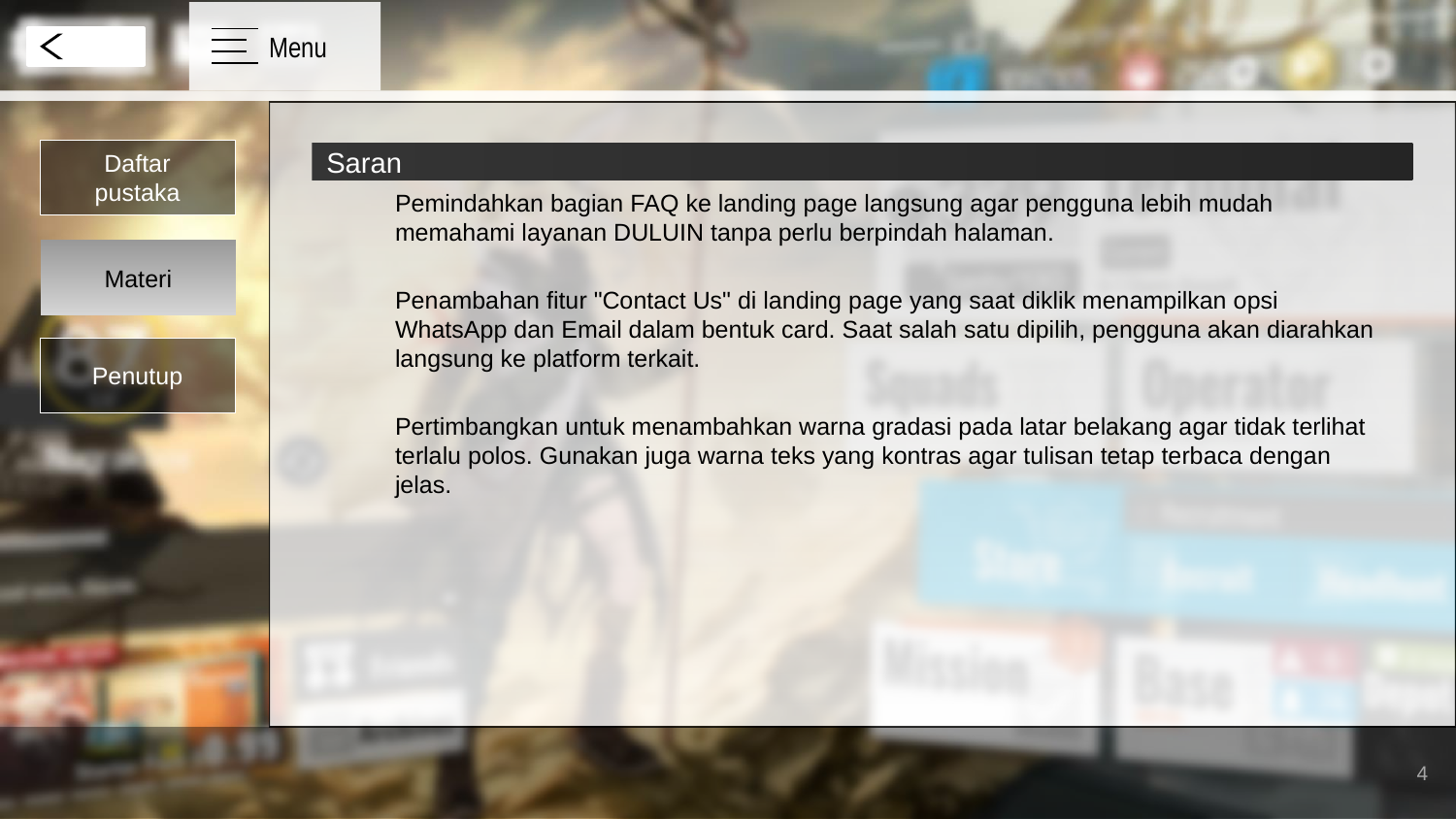

Menu

Pemindahkan bagian FAQ ke landing page langsung agar pengguna lebih mudah memahami layanan DULUIN tanpa perlu berpindah halaman.

Penambahan fitur "Contact Us" di landing page yang saat diklik menampilkan opsi WhatsApp dan Email dalam bentuk card. Saat salah satu dipilih, pengguna akan diarahkan langsung ke platform terkait.

Pertimbangkan untuk menambahkan warna gradasi pada latar belakang agar tidak terlihat terlalu polos. Gunakan juga warna teks yang kontras agar tulisan tetap terbaca dengan jelas.

Daftar
pustaka
Saran
Materi
Penutup

4